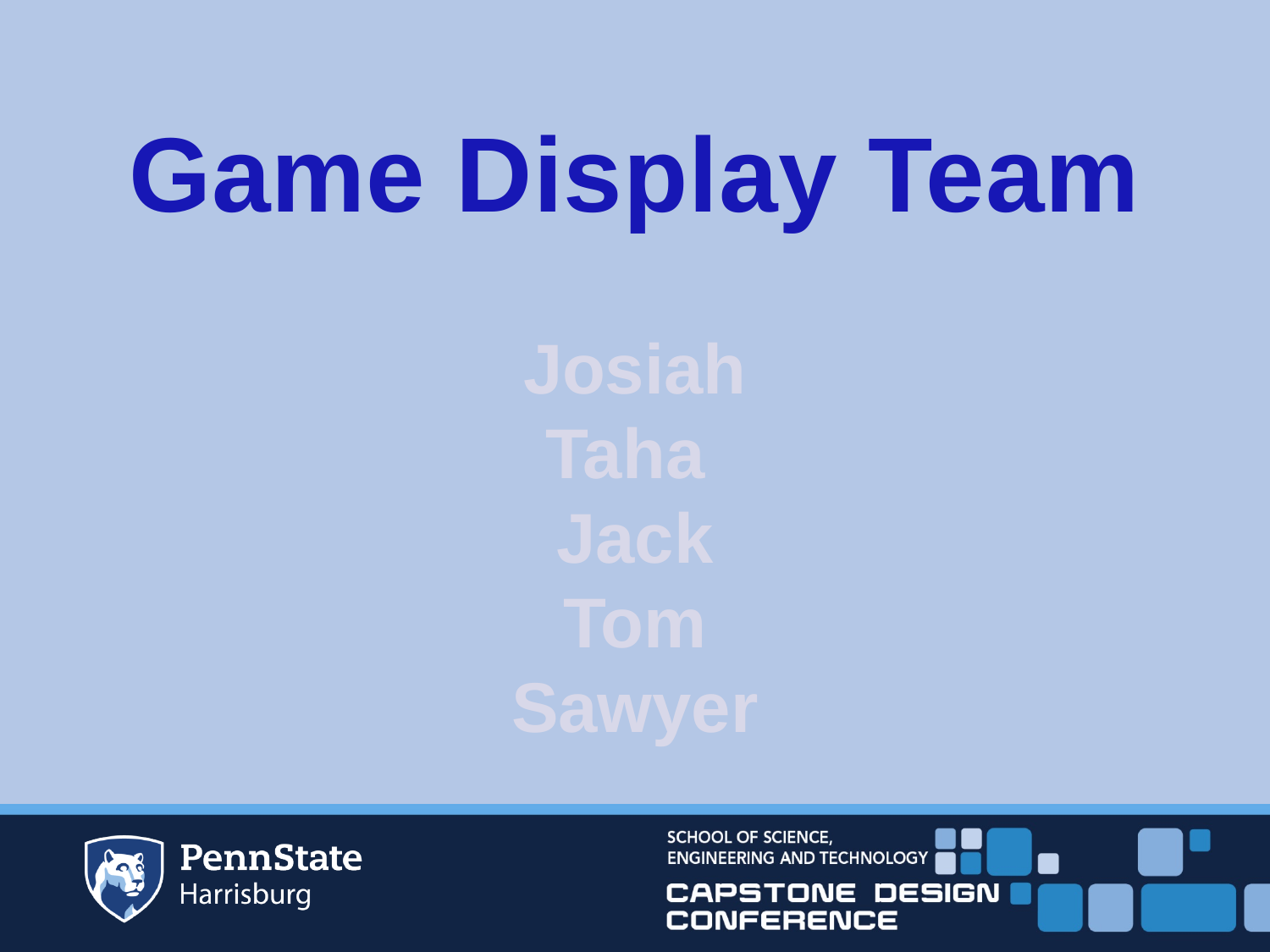

Game Display Team
Josiah
Taha
Jack
Tom
Sawyer